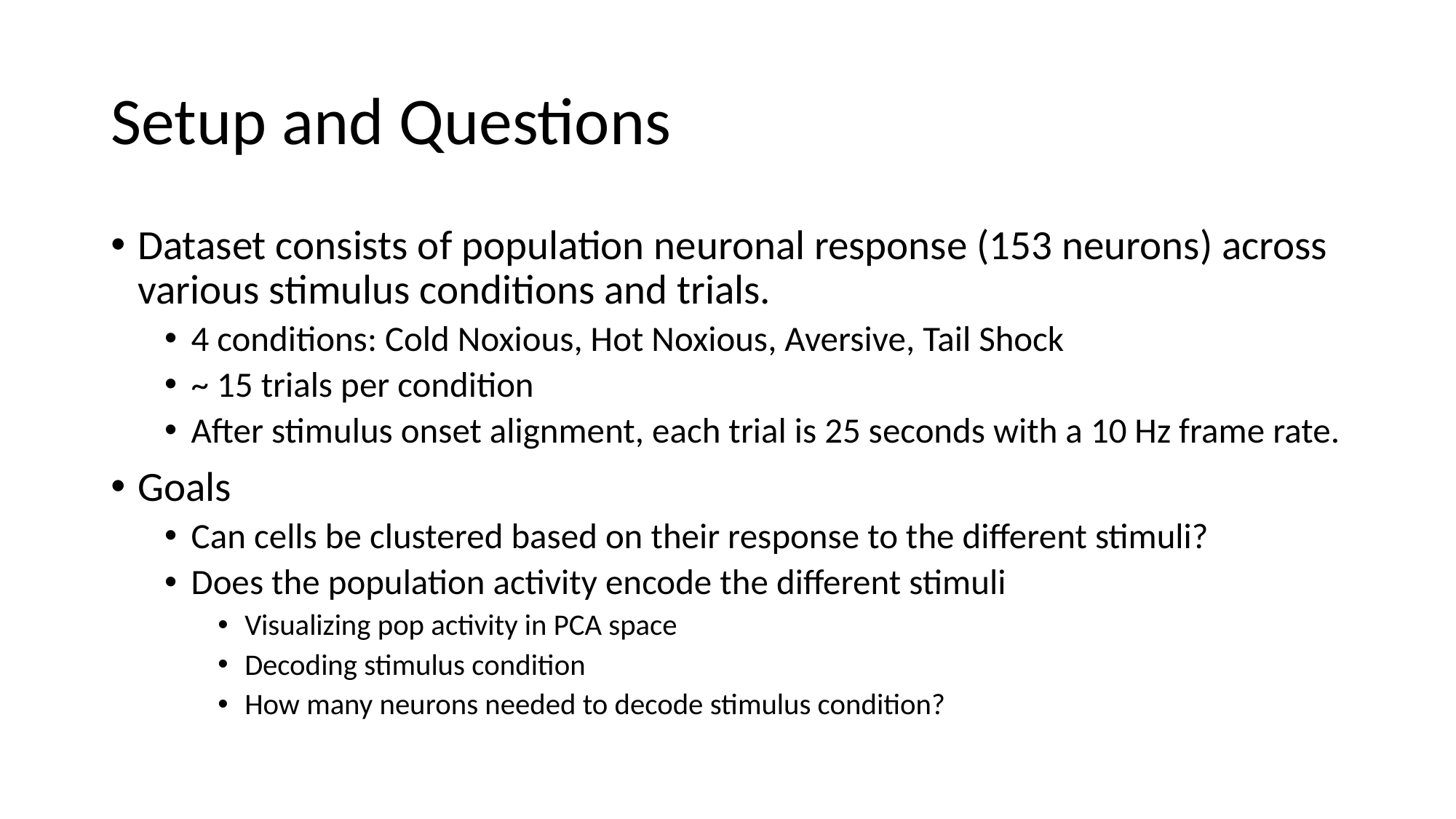

# Setup and Questions
Dataset consists of population neuronal response (153 neurons) across various stimulus conditions and trials.
4 conditions: Cold Noxious, Hot Noxious, Aversive, Tail Shock
~ 15 trials per condition
After stimulus onset alignment, each trial is 25 seconds with a 10 Hz frame rate.
Goals
Can cells be clustered based on their response to the different stimuli?
Does the population activity encode the different stimuli
Visualizing pop activity in PCA space
Decoding stimulus condition
How many neurons needed to decode stimulus condition?